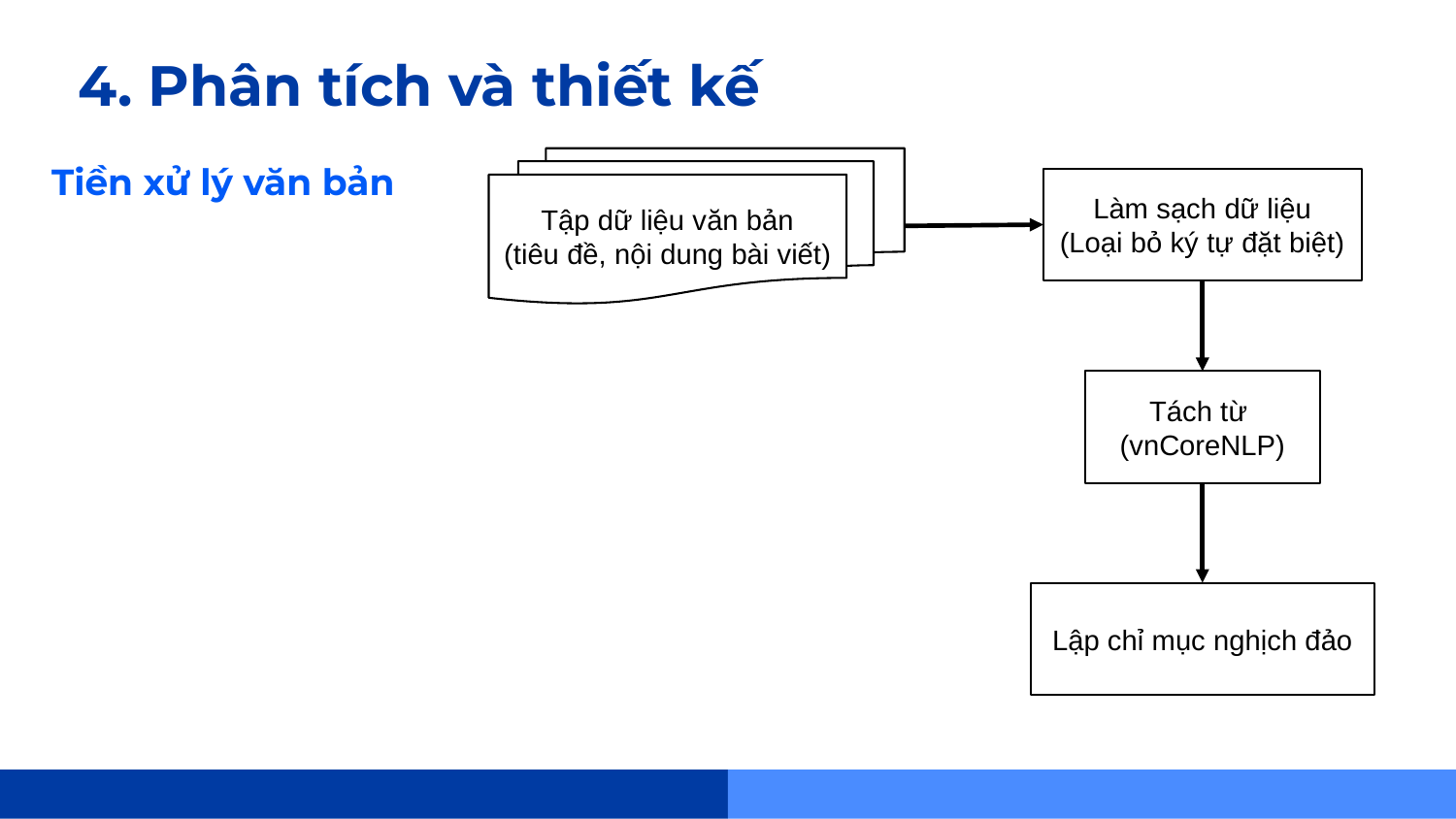

# 4. Phân tích và thiết kế
Tiền xử lý văn bản
Tập dữ liệu văn bản
(tiêu đề, nội dung bài viết)
Làm sạch dữ liệu
(Loại bỏ ký tự đặt biệt)
Tách từ
(vnCoreNLP)
Lập chỉ mục nghịch đảo